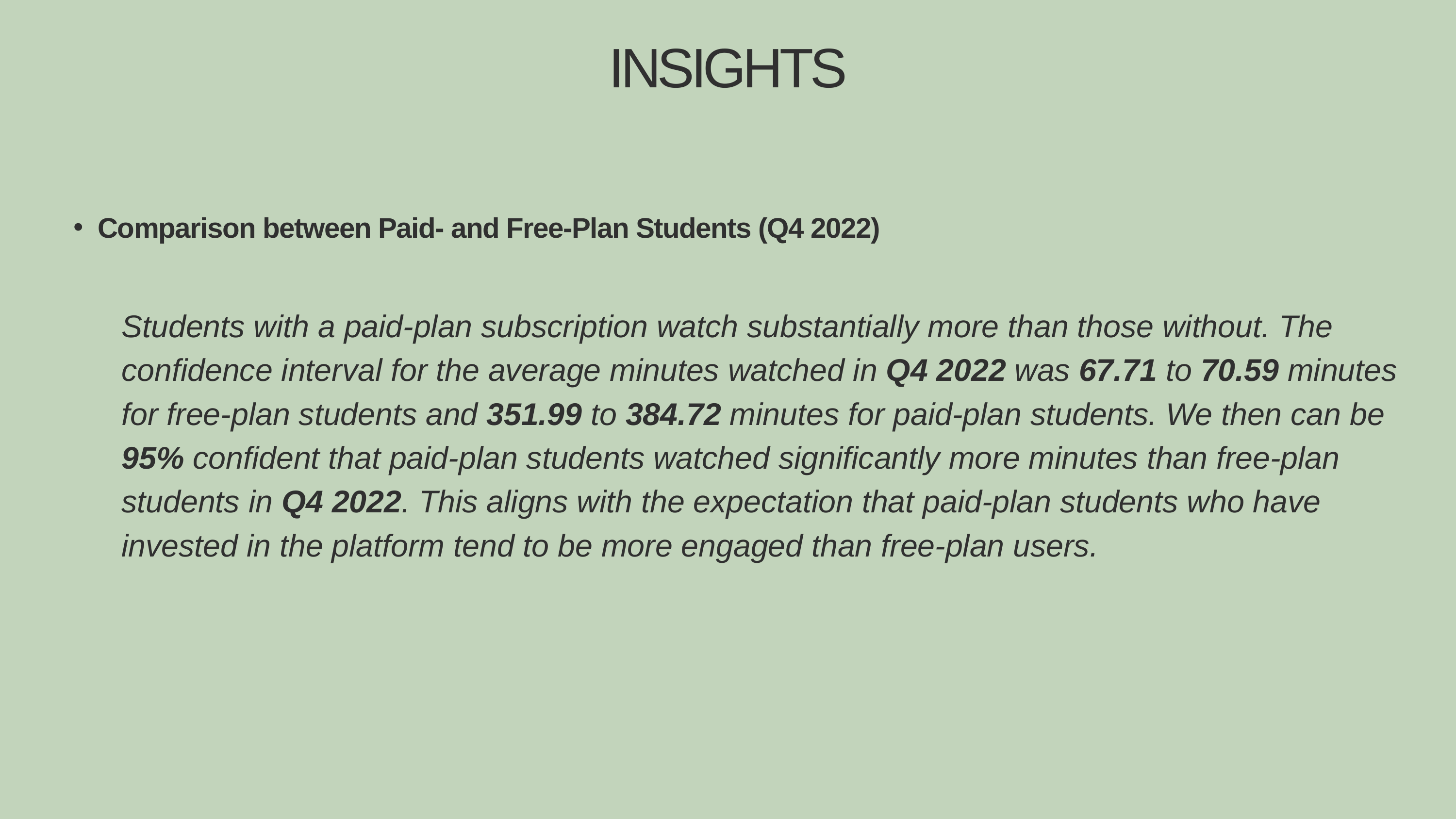

INSIGHTS
Comparison between Paid- and Free-Plan Students (Q4 2022)
Students with a paid-plan subscription watch substantially more than those without. The confidence interval for the average minutes watched in Q4 2022 was 67.71 to 70.59 minutes for free-plan students and 351.99 to 384.72 minutes for paid-plan students. We then can be 95% confident that paid-plan students watched significantly more minutes than free-plan students in Q4 2022. This aligns with the expectation that paid-plan students who have invested in the platform tend to be more engaged than free-plan users.